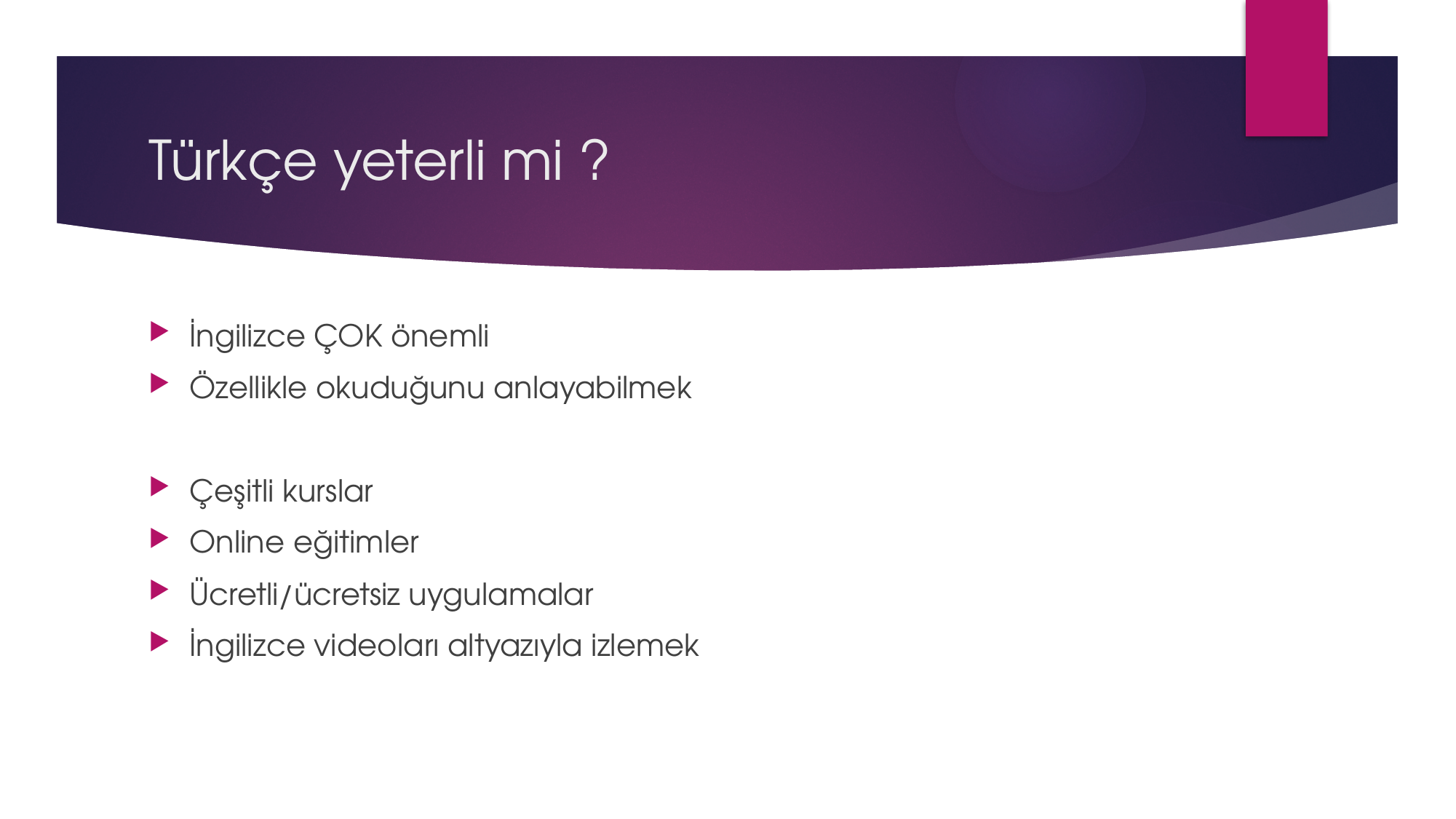

# Türkçe yeterli mi ?
İngilizce ÇOK önemli
Özellikle okuduğunu anlayabilmek

Çeşitli kurslar
Online eğitimler
Ücretli/ücretsiz uygulamalar
İngilizce videoları altyazıyla izlemek